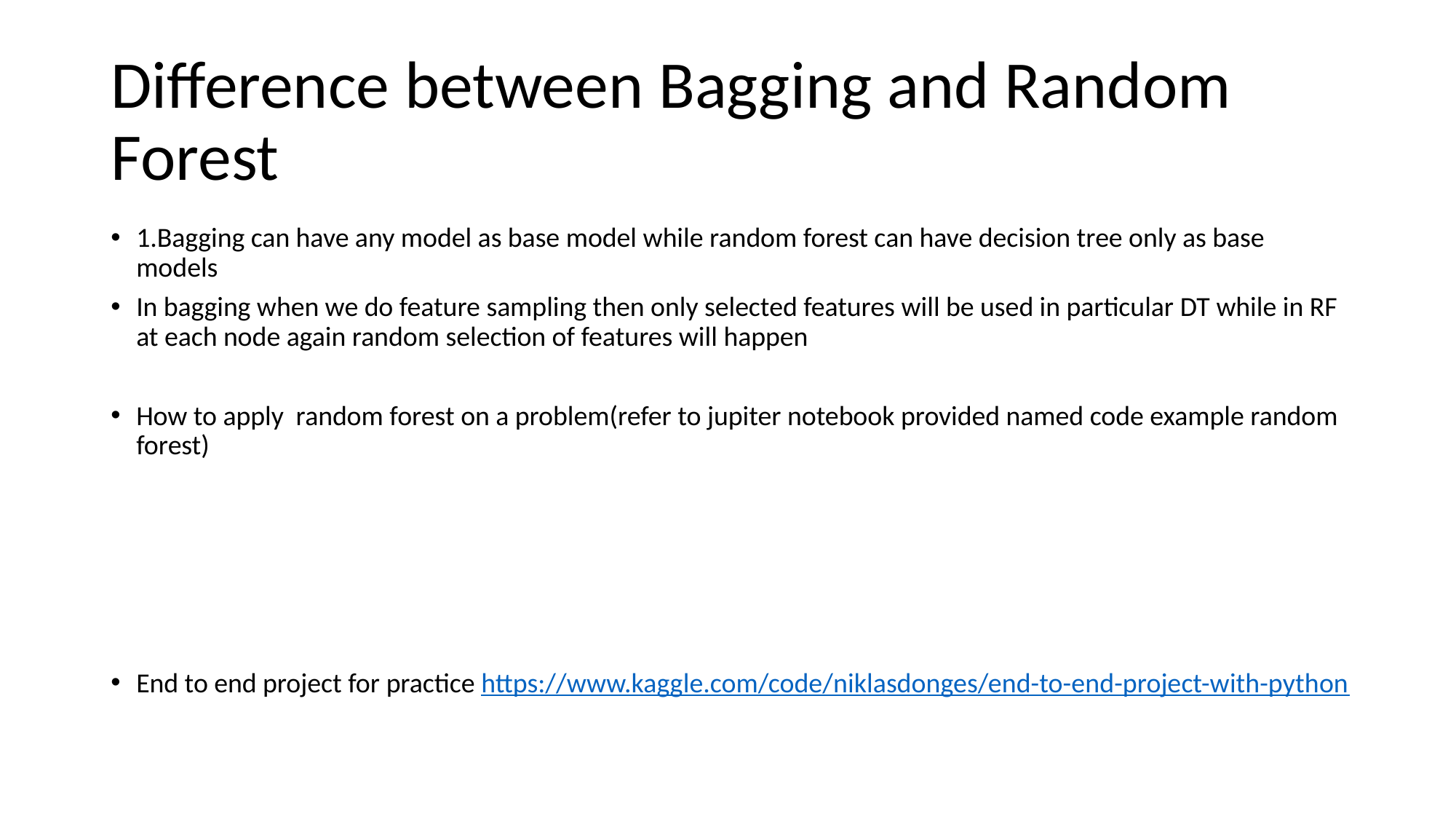

# Difference between Bagging and Random Forest
1.Bagging can have any model as base model while random forest can have decision tree only as base models
In bagging when we do feature sampling then only selected features will be used in particular DT while in RF at each node again random selection of features will happen

How to apply  random forest on a problem(refer to jupiter notebook provided named code example random forest)

End to end project for practice https://www.kaggle.com/code/niklasdonges/end-to-end-project-with-python